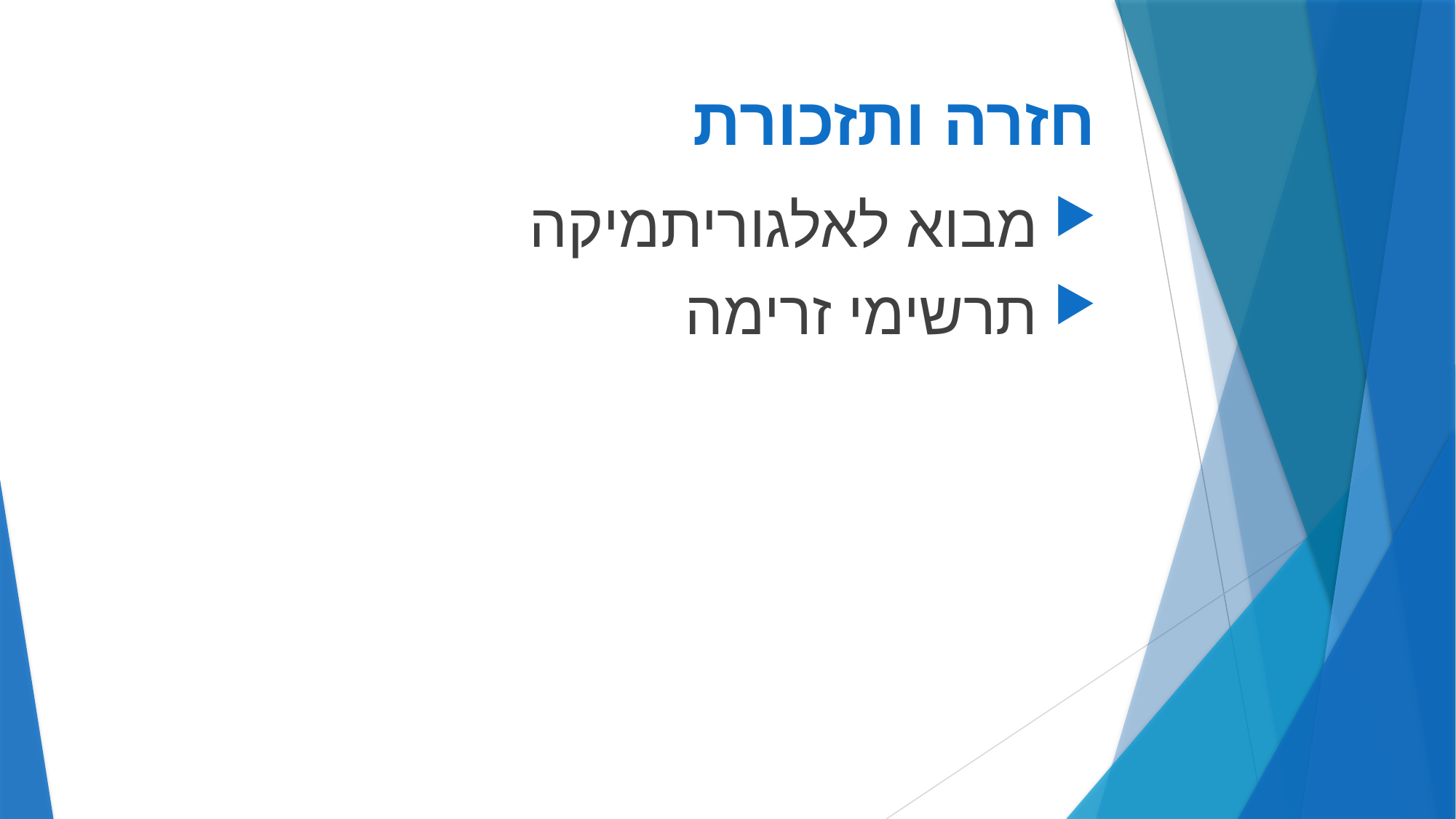

# חזרה ותזכורת
 מבוא לאלגוריתמיקה
 תרשימי זרימה